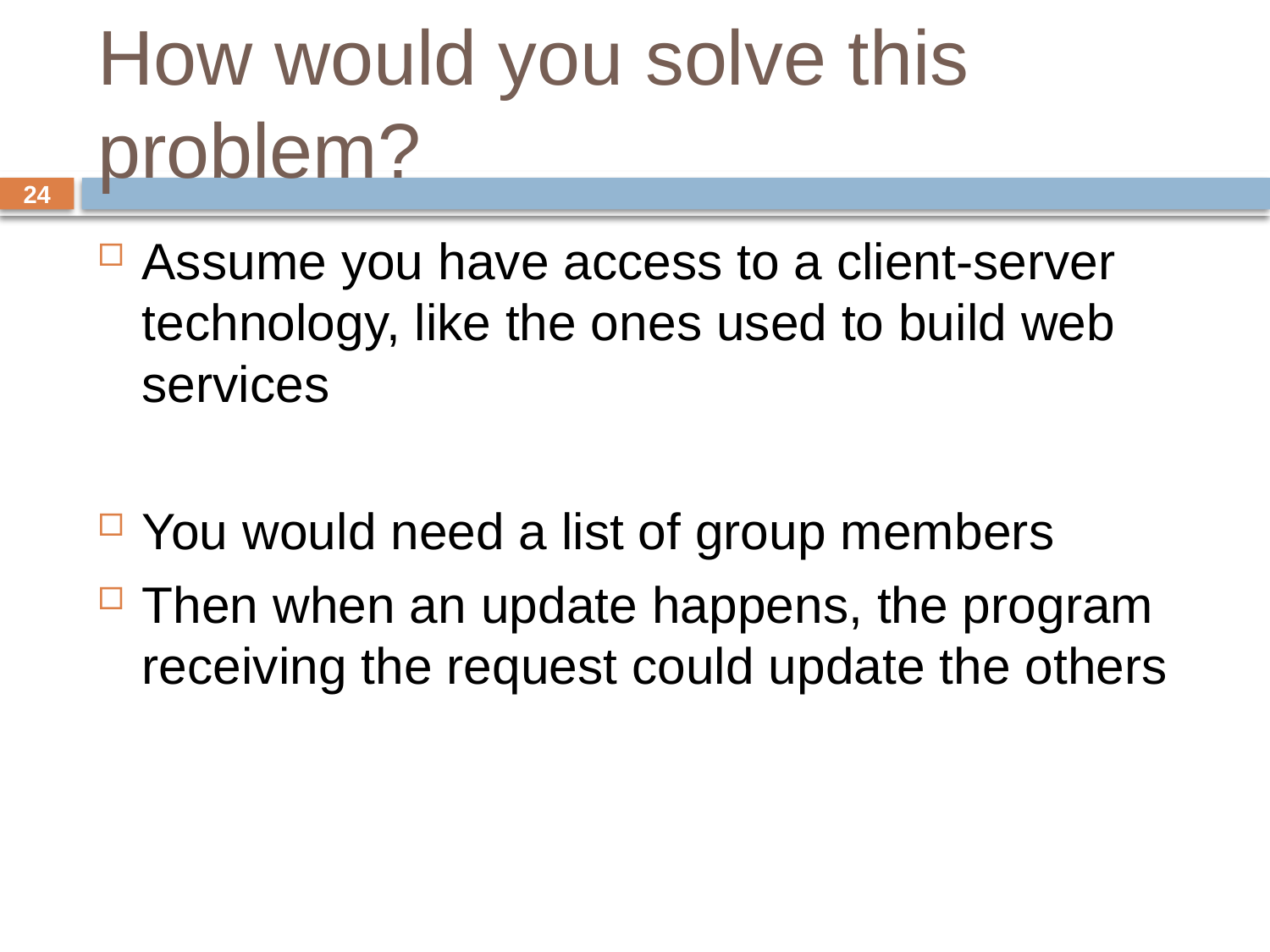

# How would you solve this problem?
24
Assume you have access to a client-server technology, like the ones used to build web services

You would need a list of group members
Then when an update happens, the program receiving the request could update the others